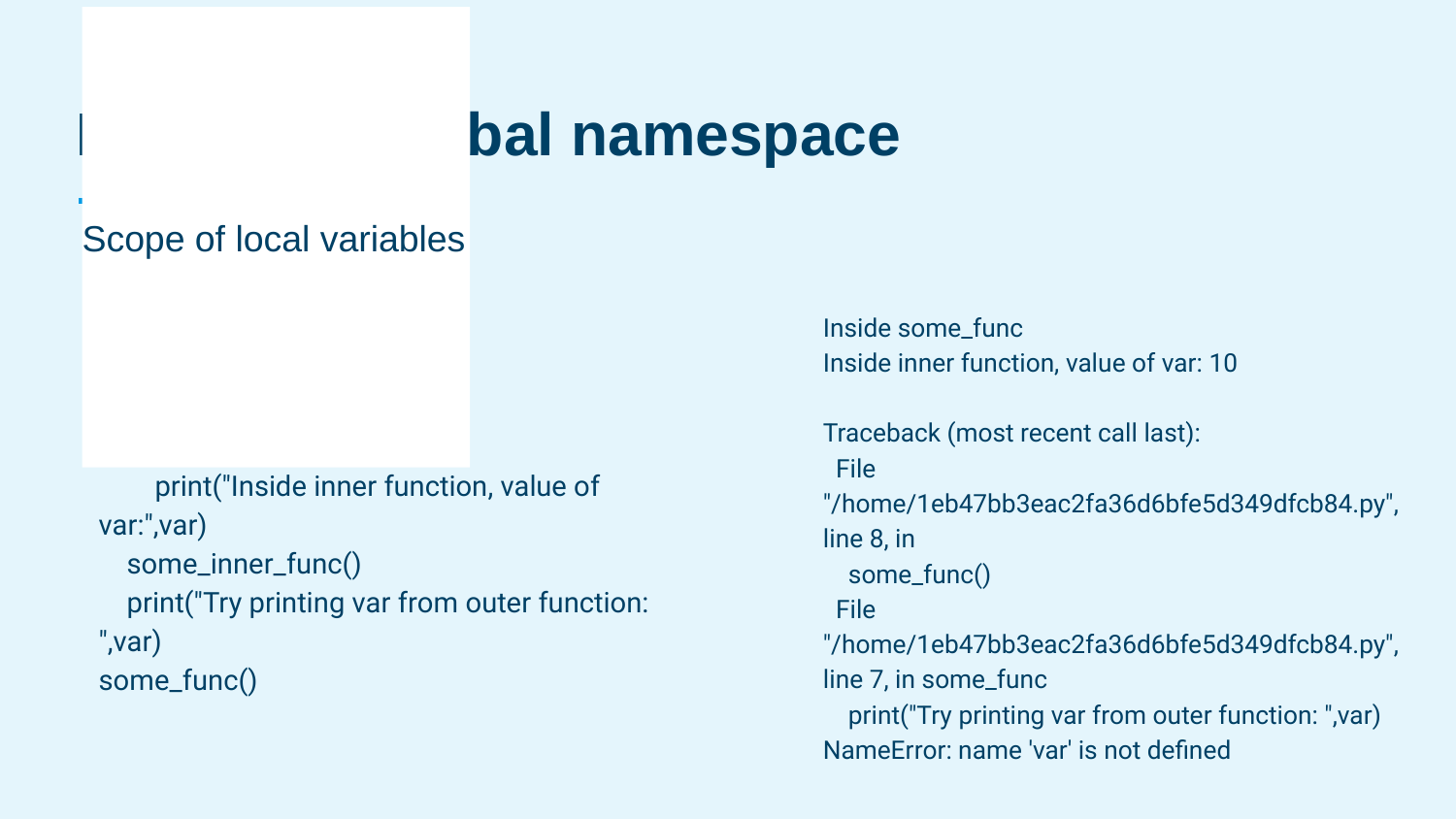

# Local and global namespace
Scope of local variables
def some_func():
    print("Inside some_func")
    def some_inner_func():
        var = 10
        print("Inside inner function, value of var:",var)
    some_inner_func()
    print("Try printing var from outer function: ",var)
some_func()
Inside some_func
Inside inner function, value of var: 10

Traceback (most recent call last):
  File "/home/1eb47bb3eac2fa36d6bfe5d349dfcb84.py", line 8, in
    some_func()
  File "/home/1eb47bb3eac2fa36d6bfe5d349dfcb84.py", line 7, in some_func
    print("Try printing var from outer function: ",var)
NameError: name 'var' is not defined